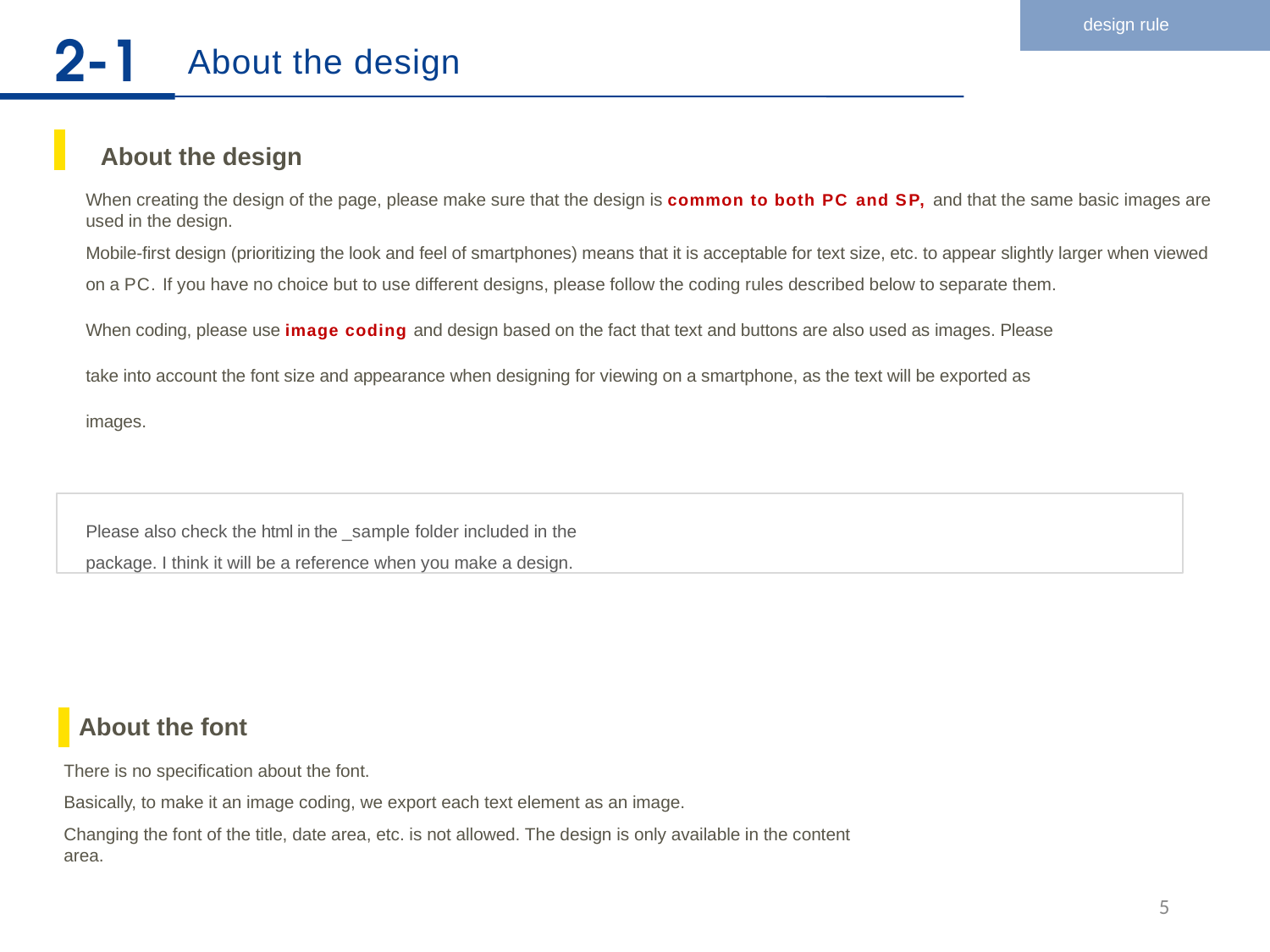

design rule
# 2-1
About the design

About the design

When creating the design of the page, please make sure that the design is common to both PC and SP, and that the same basic images are used in the design.
Mobile-first design (prioritizing the look and feel of smartphones) means that it is acceptable for text size, etc. to appear slightly larger when viewed on a PC. If you have no choice but to use different designs, please follow the coding rules described below to separate them.
When coding, please use image coding and design based on the fact that text and buttons are also used as images. Please take into account the font size and appearance when designing for viewing on a smartphone, as the text will be exported as images.
Please also check the html in the _sample folder included in the package. I think it will be a reference when you make a design.

About the font

There is no specification about the font.
Basically, to make it an image coding, we export each text element as an image.
Changing the font of the title, date area, etc. is not allowed. The design is only available in the content area.
5